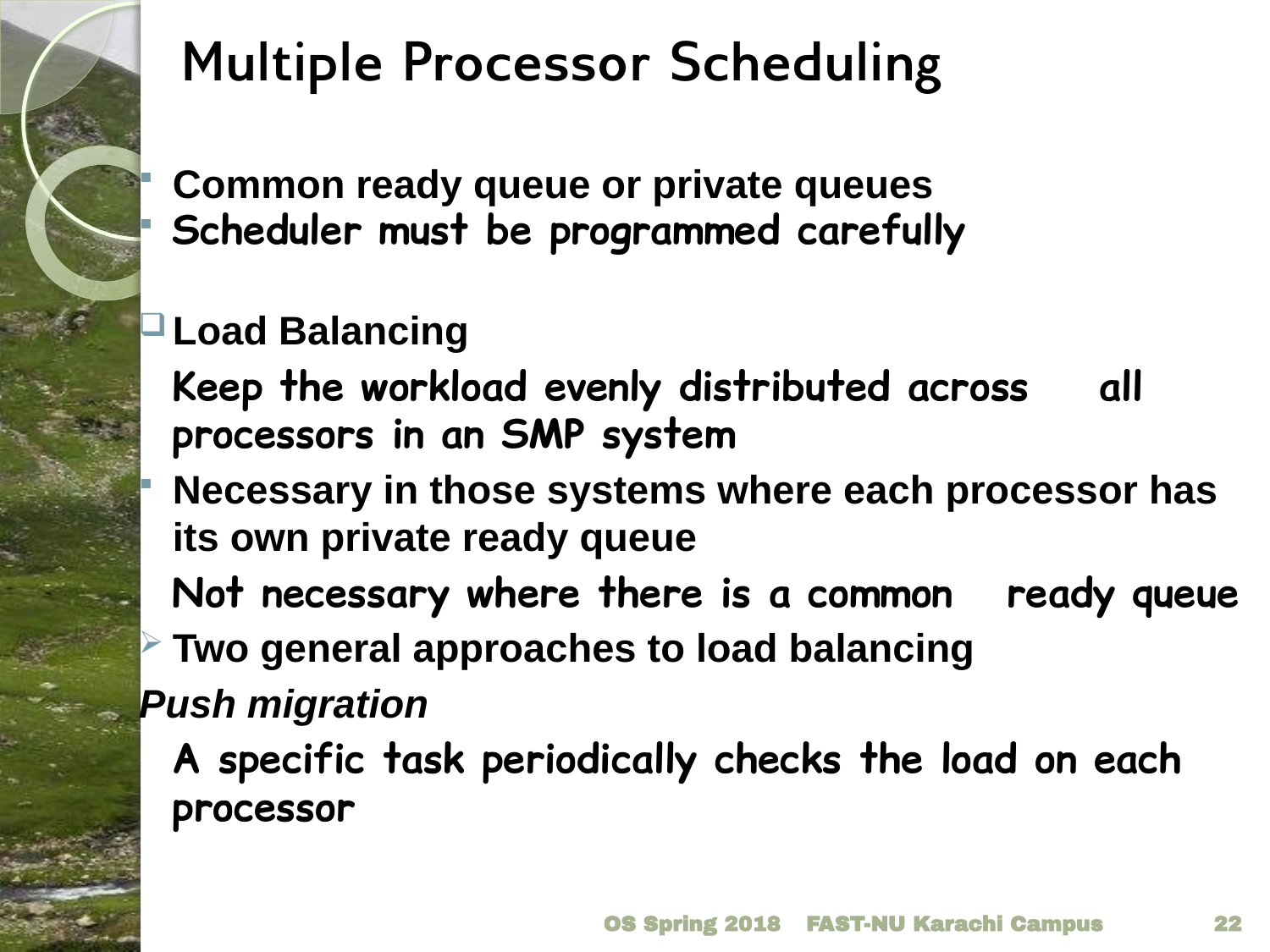

# Multiple Processor Scheduling
Common ready queue or private queues
Scheduler must be programmed carefully

Load Balancing
		Keep the workload evenly distributed across 	all processors in an SMP system
Necessary in those systems where each processor has its own private ready queue
		Not necessary where there is a common 	ready queue
Two general approaches to load balancing
Push migration
	A specific task periodically checks the load on each processor

OS Spring 2018
FAST-NU Karachi Campus
22